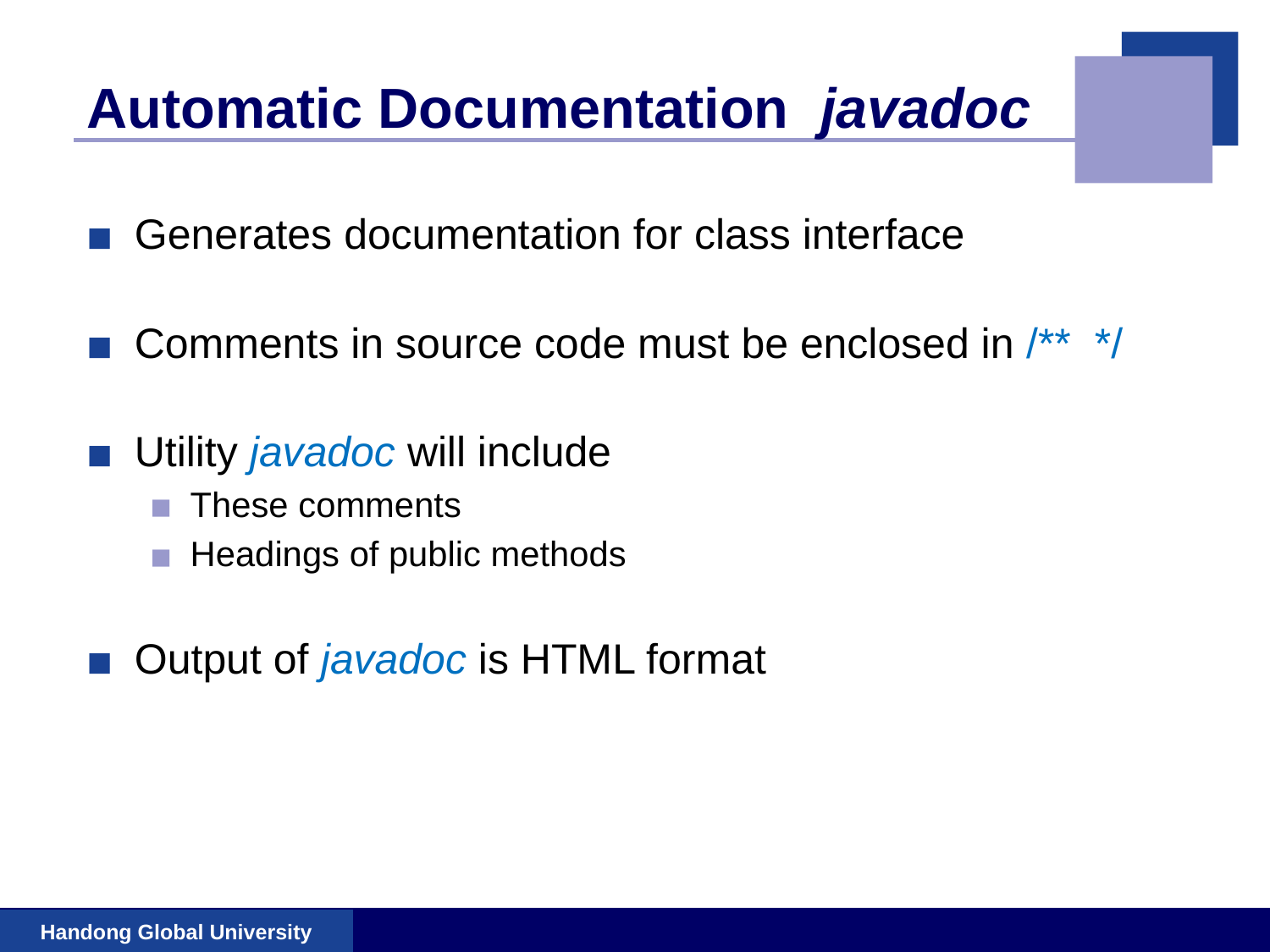

# Automatic Documentation  javadoc
Generates documentation for class interface

Comments in source code must be enclosed in /**  */

Utility javadoc will include
These comments
Headings of public methods

Output of javadoc is HTML format